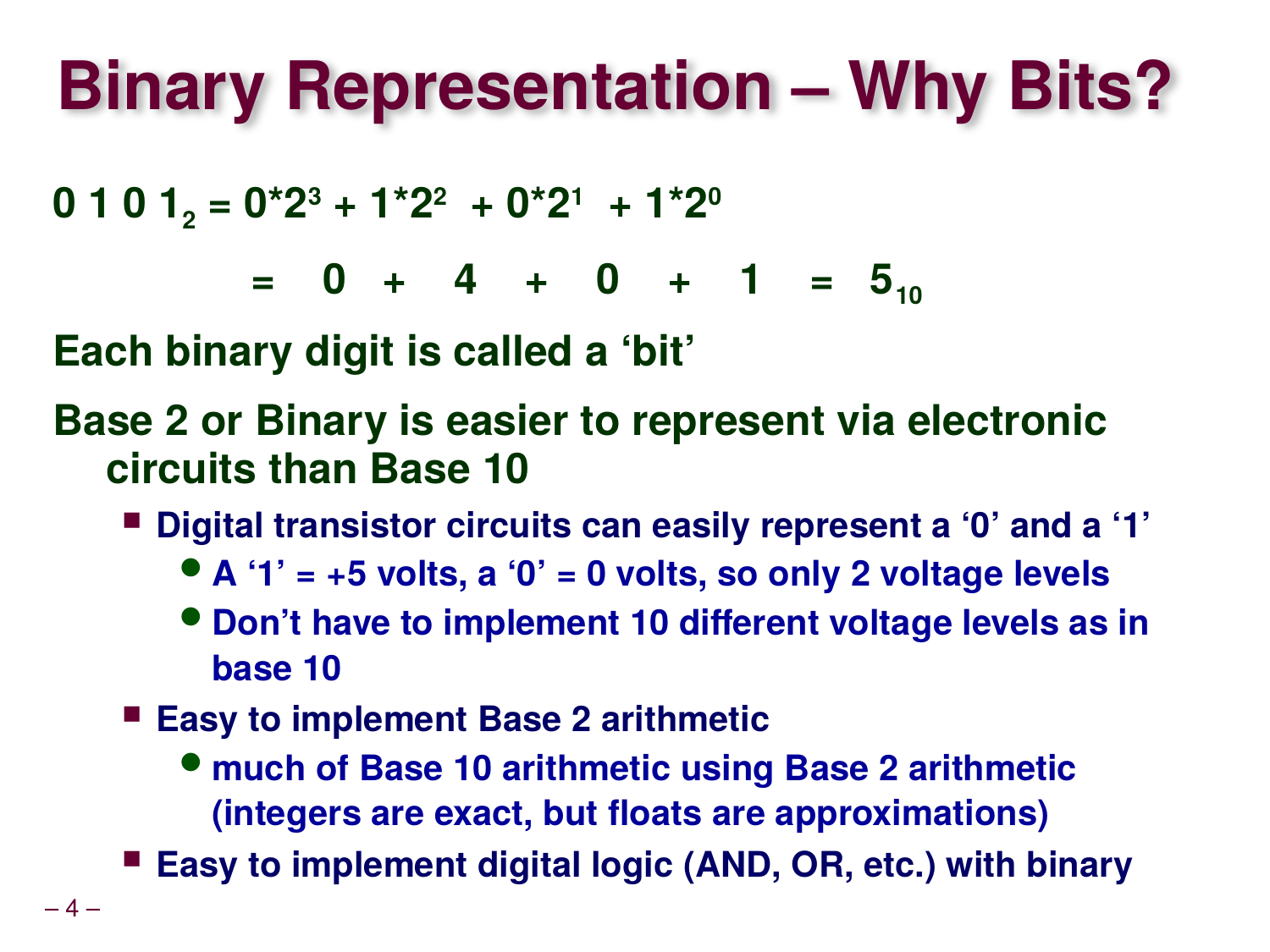

# Binary Representation – Why Bits?
0 1 0 12 = 0*23 + 1*22  + 0*21  + 1*20
	      =    0   +    4    +    0    +    1    =   510
Each binary digit is called a ‘bit’
Base 2 or Binary is easier to represent via electronic circuits than Base 10
Digital transistor circuits can easily represent a ‘0’ and a ‘1’
A ‘1’ = +5 volts, a ‘0’ = 0 volts, so only 2 voltage levels
Don’t have to implement 10 different voltage levels as in base 10
Easy to implement Base 2 arithmetic
much of Base 10 arithmetic using Base 2 arithmetic (integers are exact, but floats are approximations)
Easy to implement digital logic (AND, OR, etc.) with binary